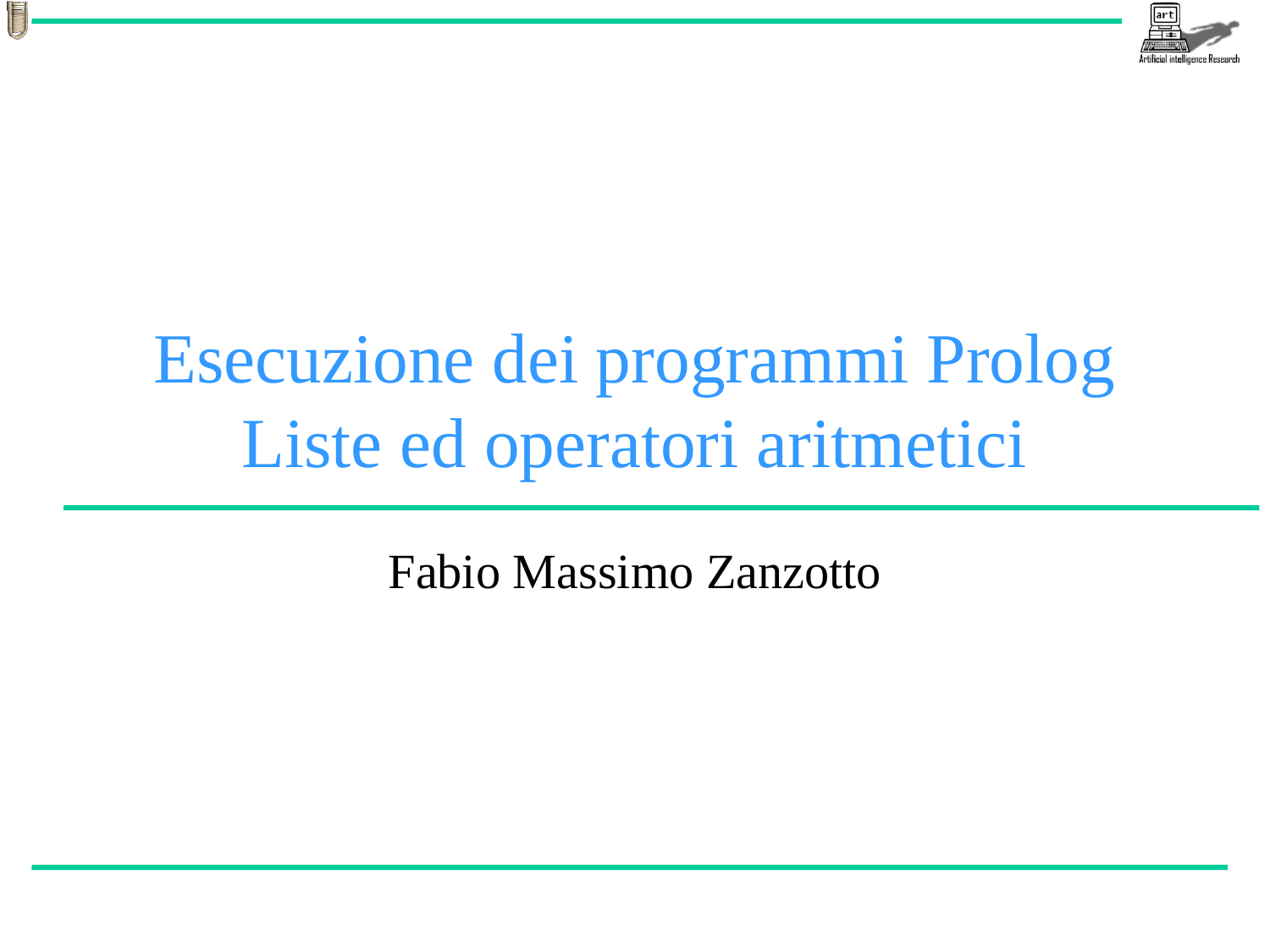

# Esecuzione dei programmi Prolog Liste ed operatori aritmetici
Fabio Massimo Zanzotto